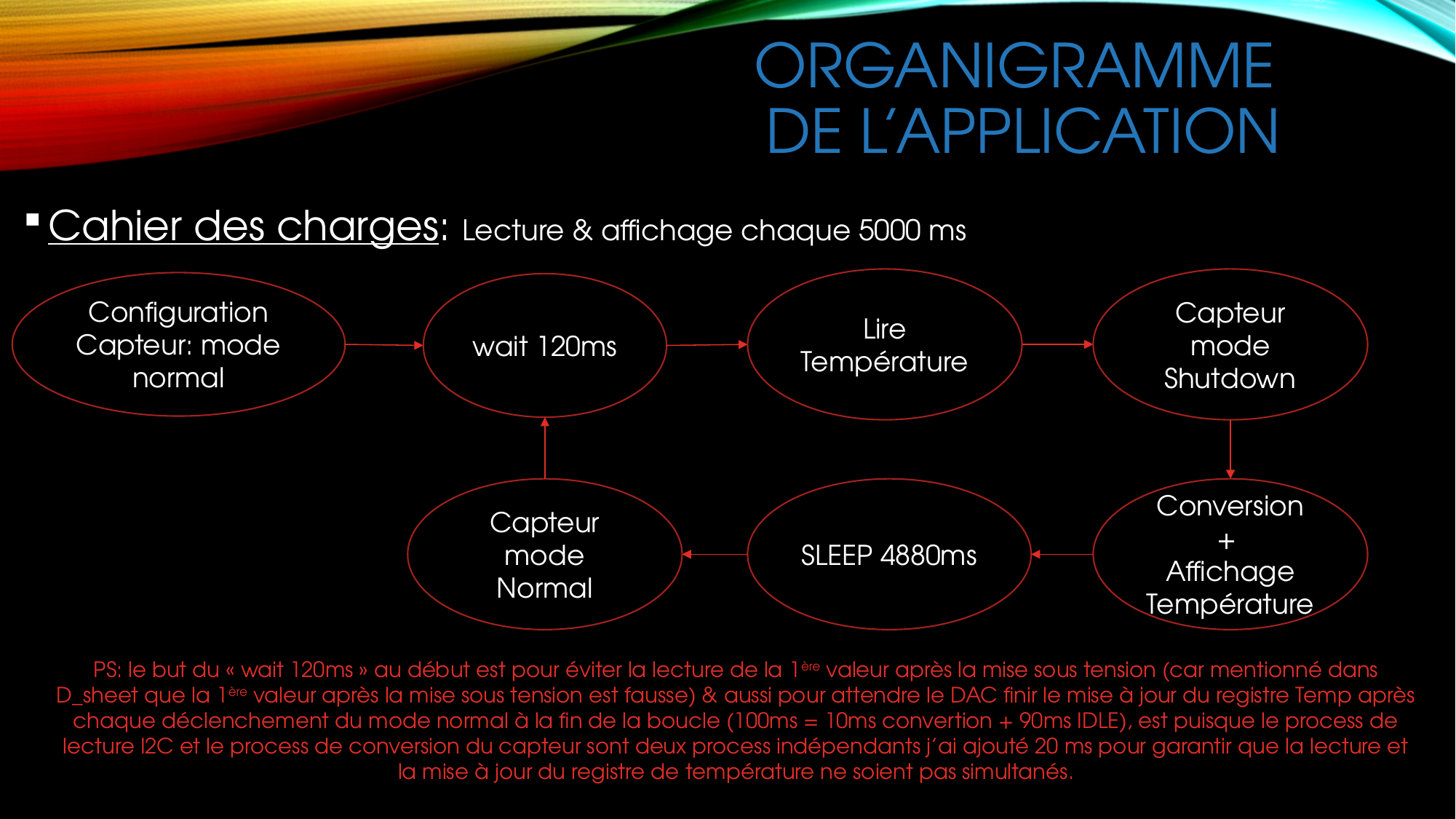

# Organigramme de l’application
Cahier des charges: Lecture & affichage chaque 5000 ms

Lire Température
Capteur mode Shutdown
Configuration Capteur: mode normal
wait 120ms
Capteur mode Normal
SLEEP 4880ms
Conversion +
Affichage Température
PS: le but du « wait 120ms » au début est pour éviter la lecture de la 1ère valeur après la mise sous tension (car mentionné dans D_sheet que la 1ère valeur après la mise sous tension est fausse) & aussi pour attendre le DAC finir le mise à jour du registre Temp après chaque déclenchement du mode normal à la fin de la boucle (100ms = 10ms convertion + 90ms IDLE), est puisque le process de lecture I2C et le process de conversion du capteur sont deux process indépendants j’ai ajouté 20 ms pour garantir que la lecture et la mise à jour du registre de température ne soient pas simultanés.